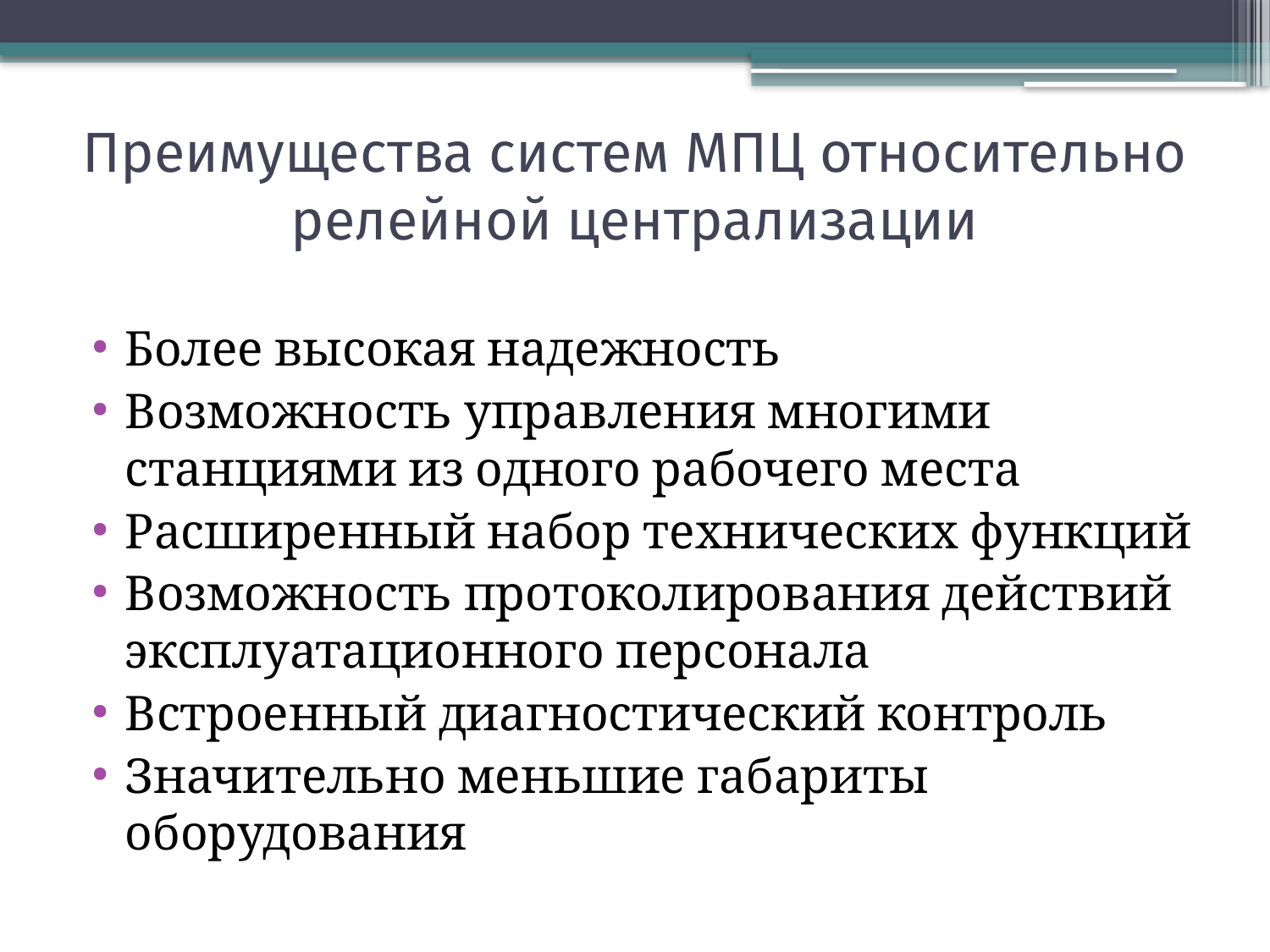

# Преимущества систем МПЦ относительно релейной централизации
Более высокая надежность
Возможность управления многими станциями из одного рабочего места
Расширенный набор технических функций
Возможность протоколирования действий эксплуатационного персонала
Встроенный диагностический контроль
Значительно меньшие габариты оборудования